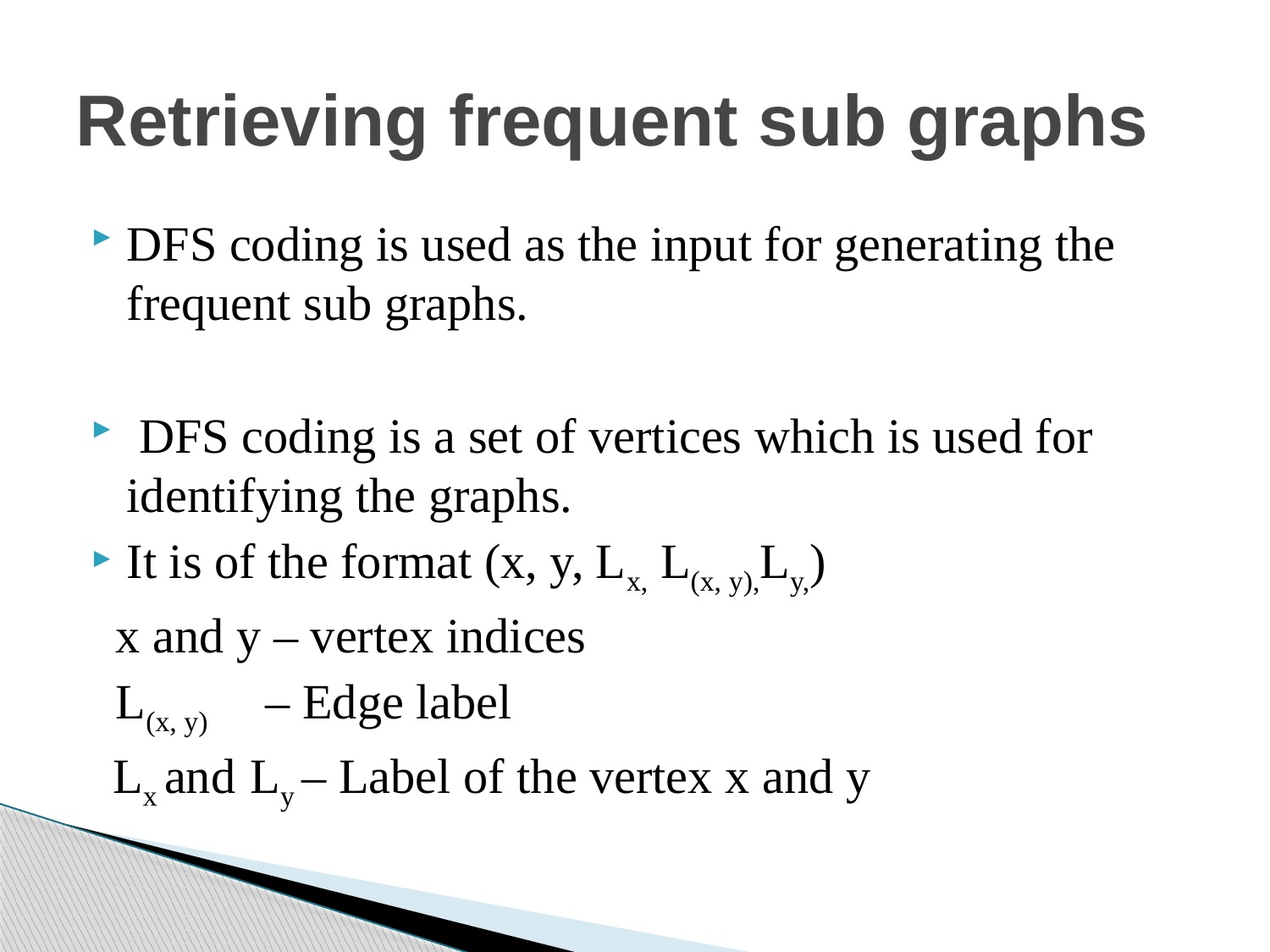

# Retrieving frequent sub graphs
DFS coding is used as the input for generating the frequent sub graphs.

 DFS coding is a set of vertices which is used for identifying the graphs.
It is of the format (x, y, Lx, L(x, y),Ly,)
  x and y – vertex indices
  L(x, y)        – Edge label
   Lx and  Ly – Label of the vertex x and y